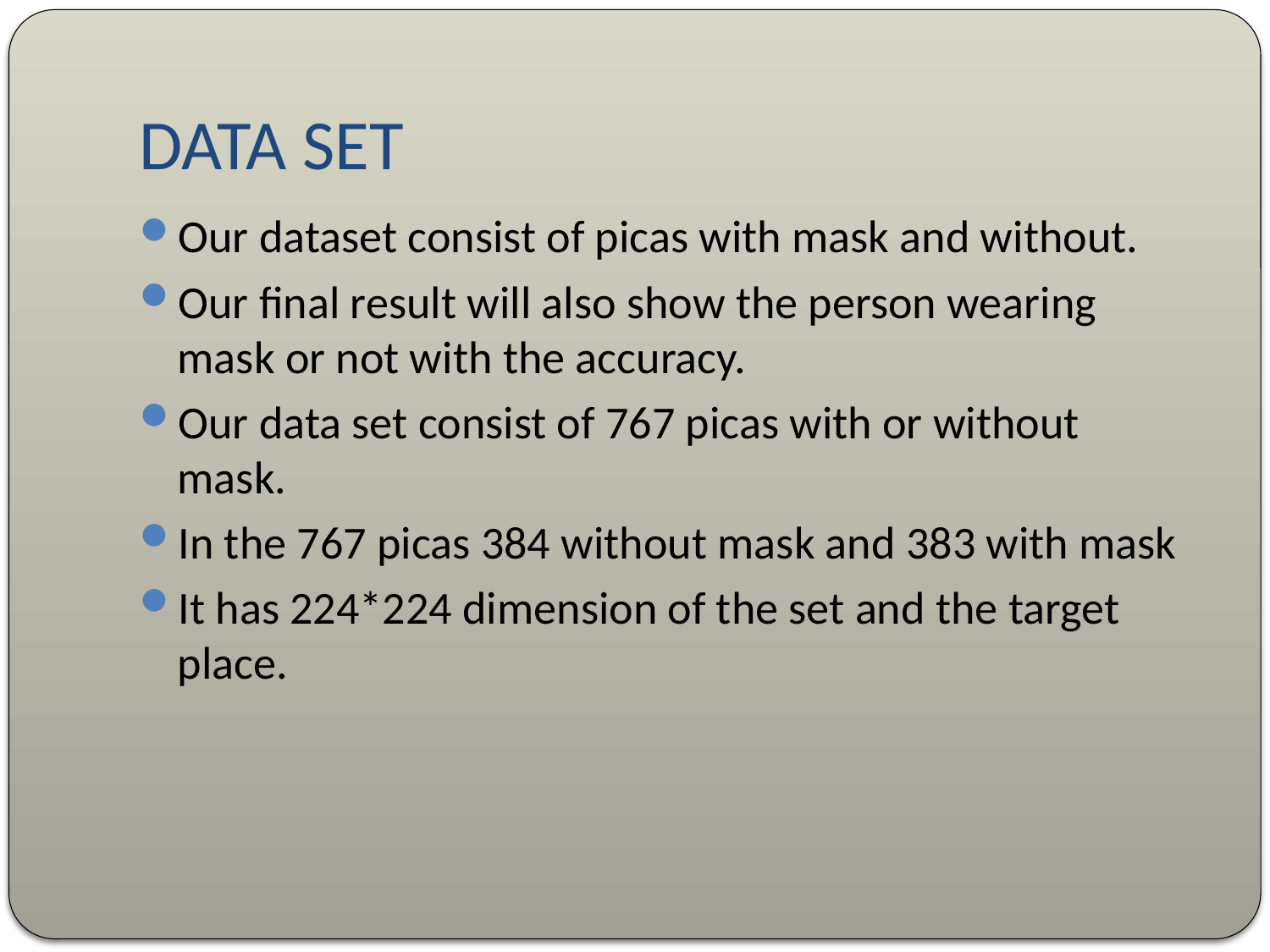

# DATA SET
Our dataset consist of picas with mask and without.
Our final result will also show the person wearing mask or not with the accuracy.
Our data set consist of 767 picas with or without mask.
In the 767 picas 384 without mask and 383 with mask
It has 224*224 dimension of the set and the target place.